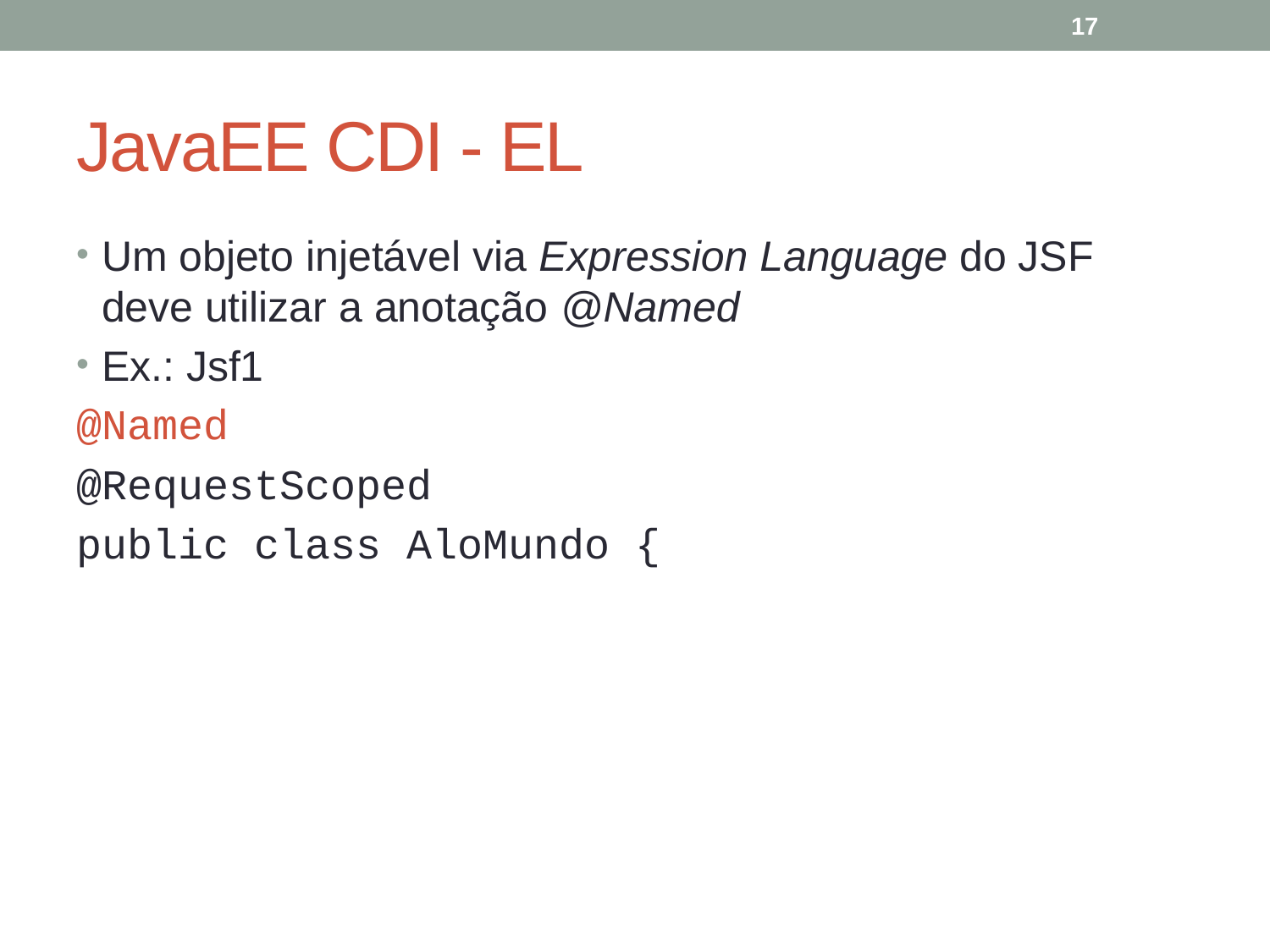

17
# JavaEE CDI - EL
Um objeto injetável via Expression Language do JSF deve utilizar a anotação @Named
Ex.: Jsf1
@Named
@RequestScoped
public class AloMundo {